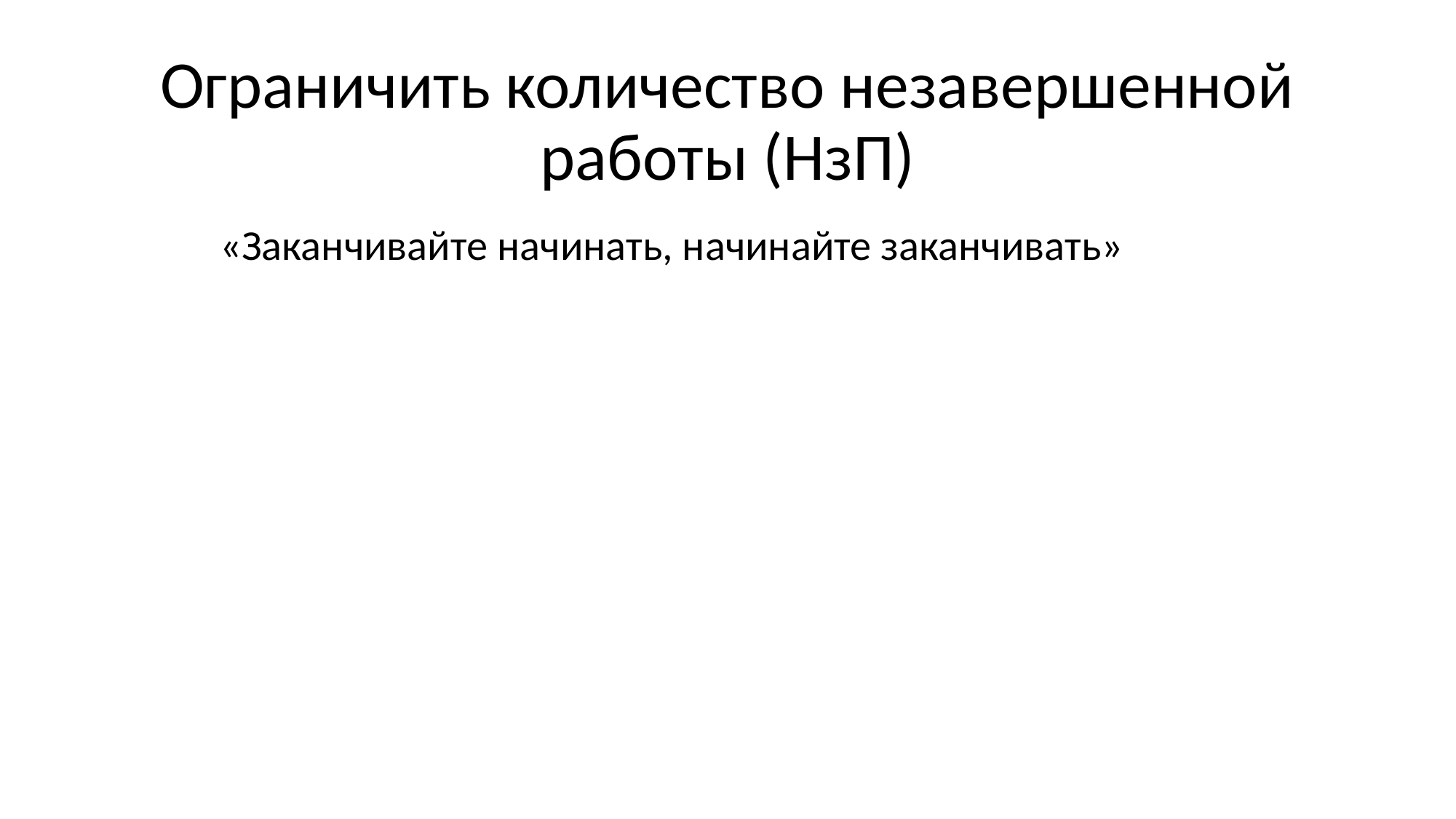

# Ограничить количество незавершенной работы (НзП)
	«Заканчивайте начинать, начинайте заканчивать»